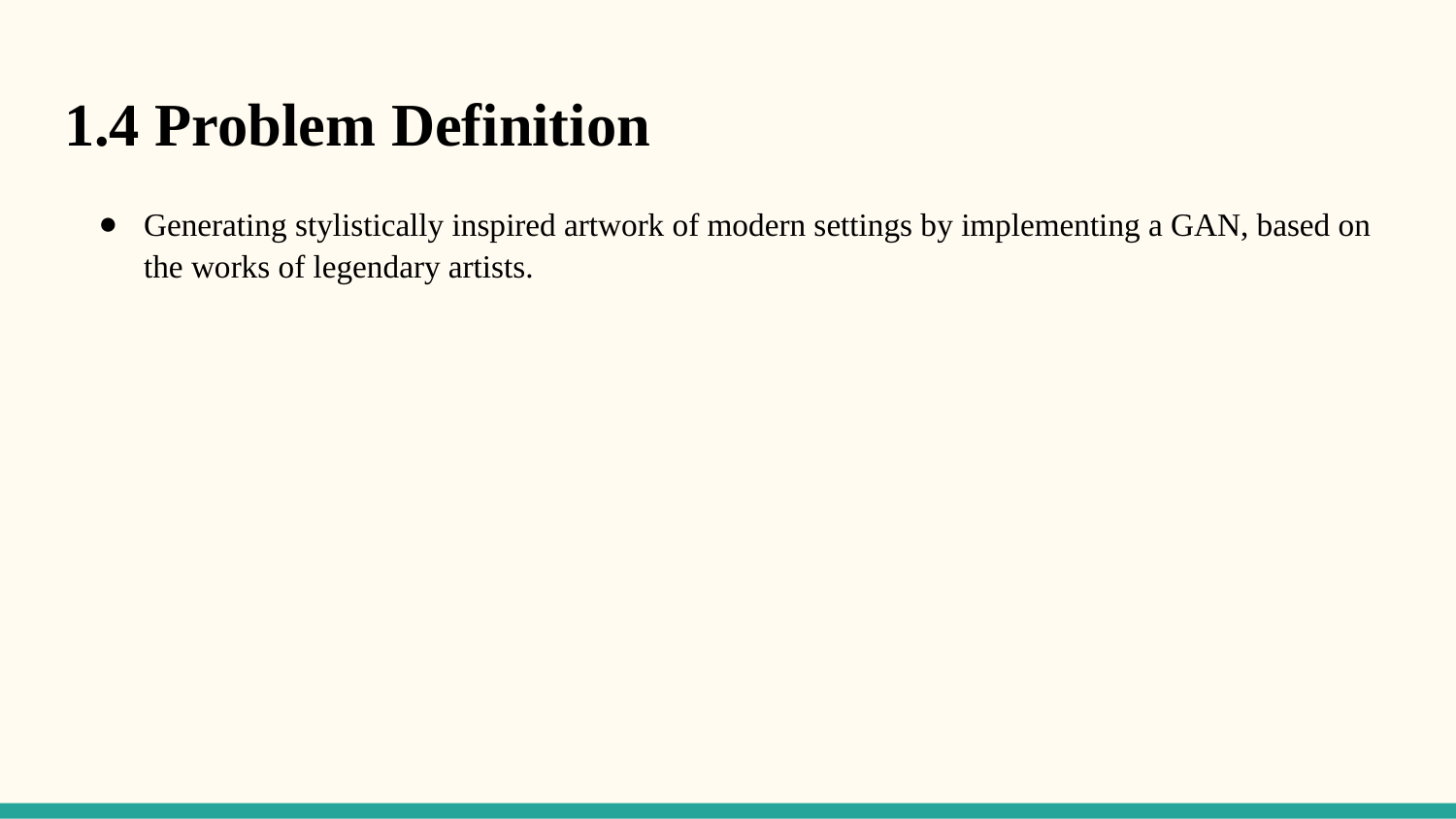

# 1.4 Problem Definition
Generating stylistically inspired artwork of modern settings by implementing a GAN, based on the works of legendary artists.